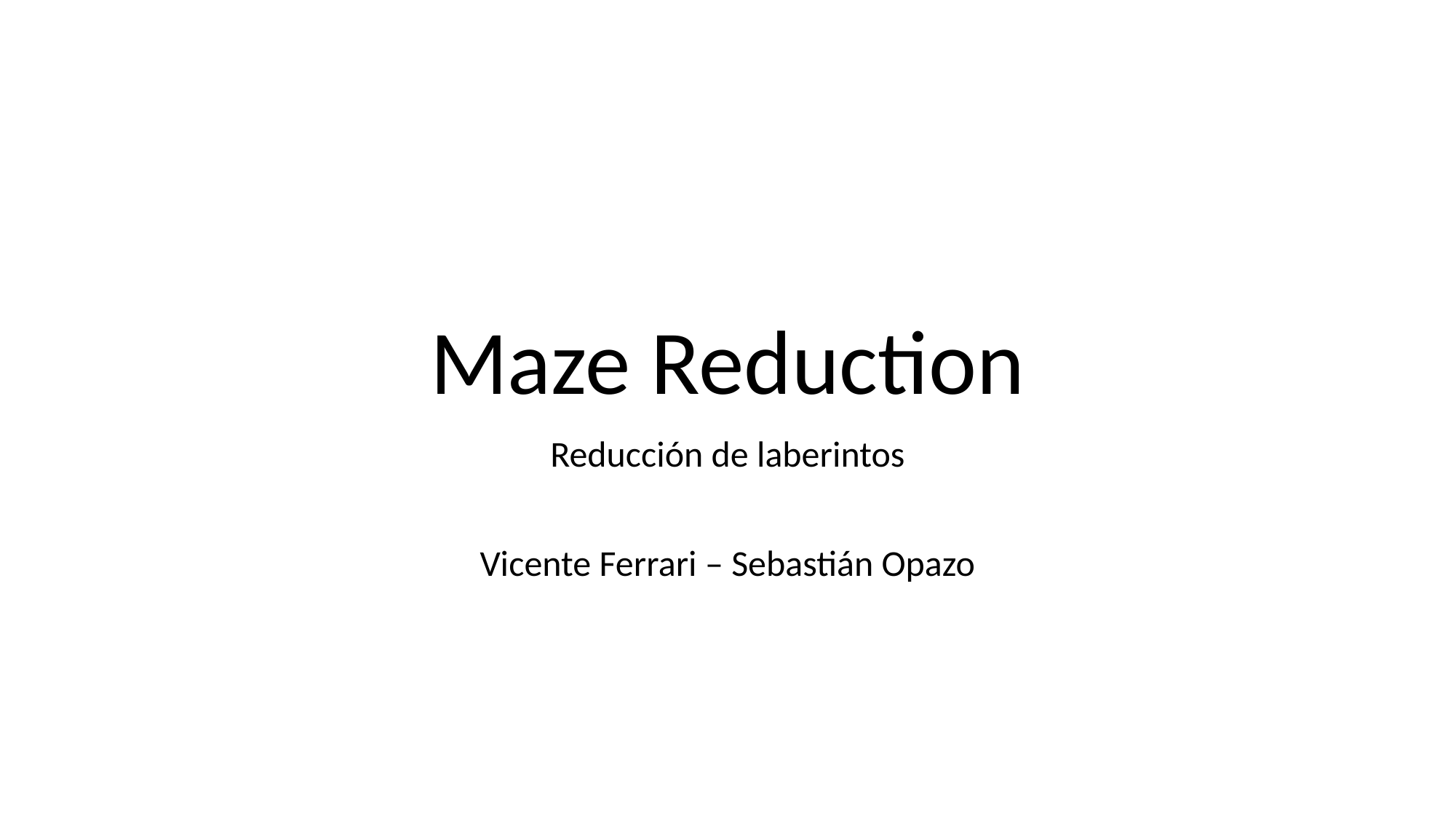

# Maze Reduction
Reducción de laberintos

Vicente Ferrari – Sebastián Opazo